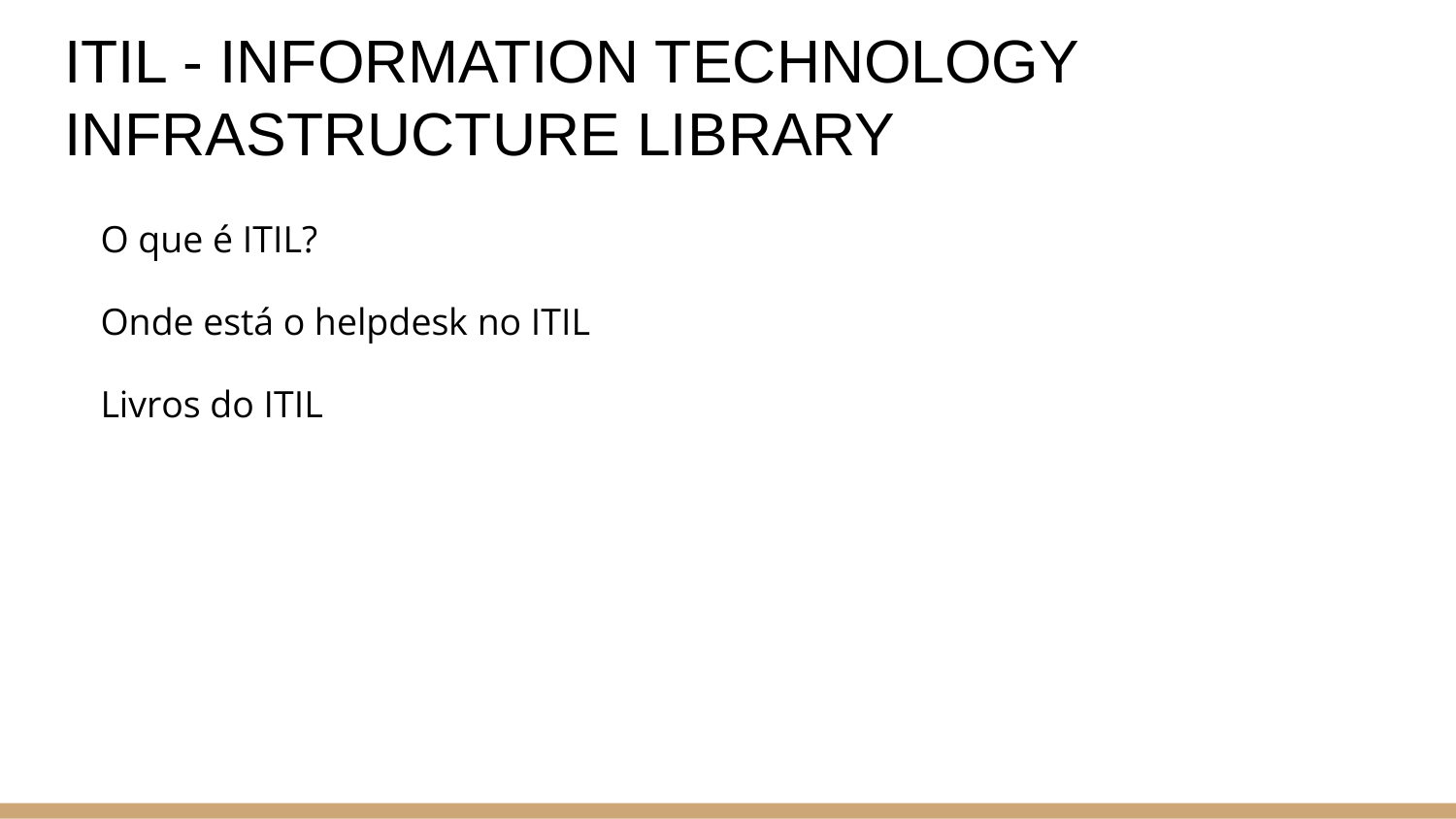

# ITIL - INFORMATION TECHNOLOGY INFRASTRUCTURE LIBRARY
O que é ITIL?
Onde está o helpdesk no ITIL
Livros do ITIL